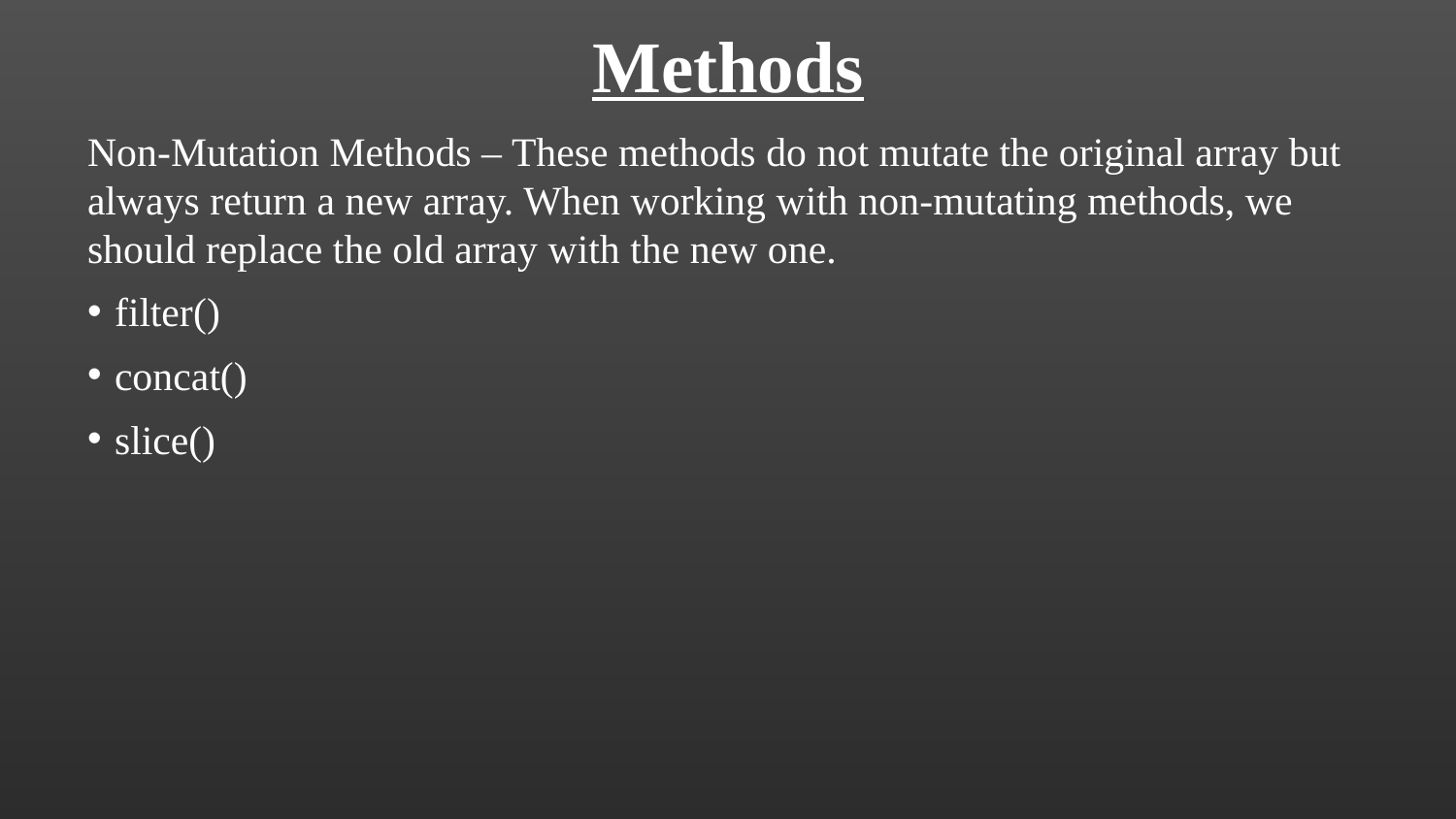

Methods
Non-Mutation Methods – These methods do not mutate the original array but always return a new array. When working with non-mutating methods, we should replace the old array with the new one.
filter()
concat()
slice()